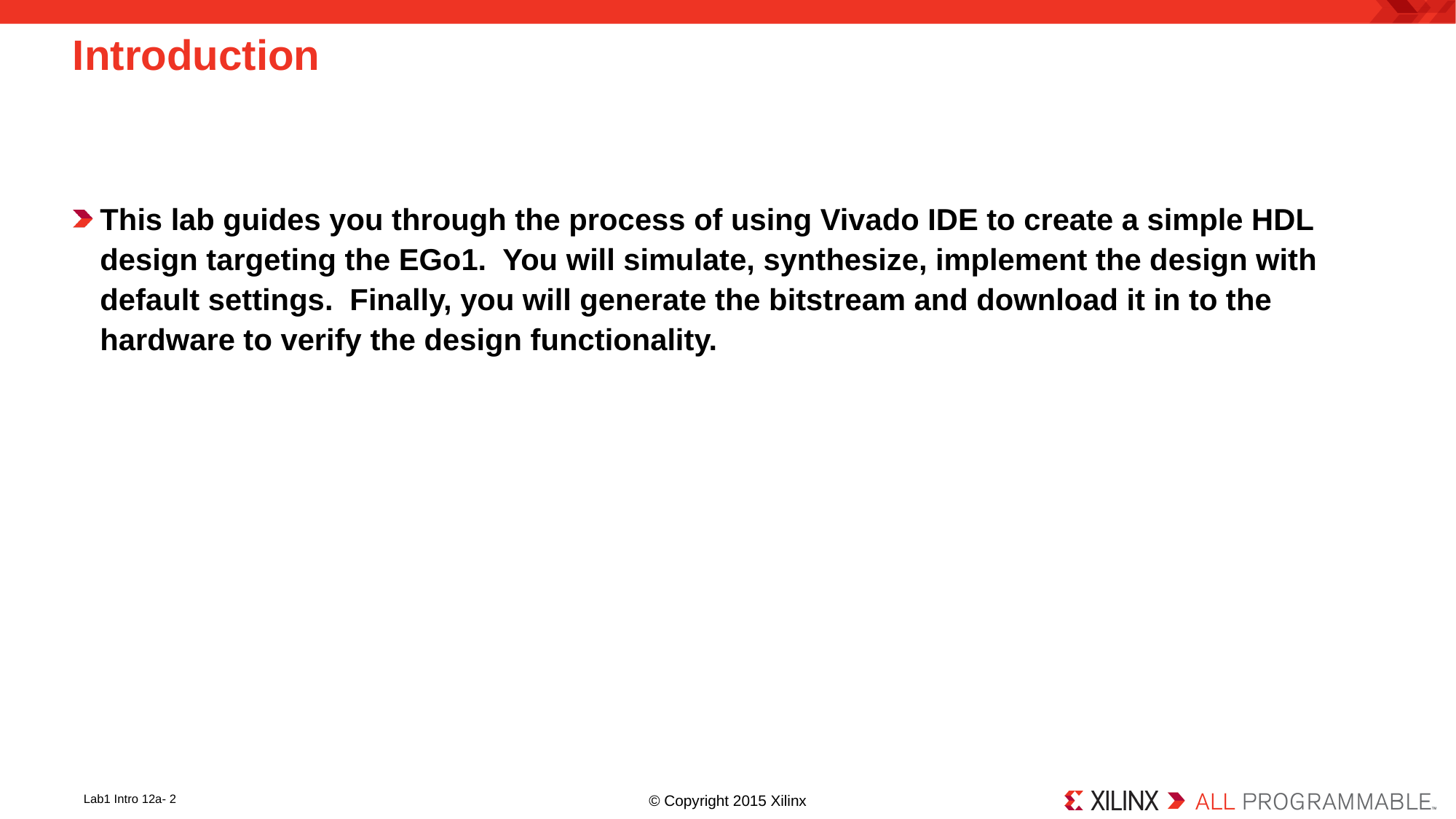

# Introduction
This lab guides you through the process of using Vivado IDE to create a simple HDL design targeting the EGo1.  You will simulate, synthesize, implement the design with default settings.  Finally, you will generate the bitstream and download it in to the hardware to verify the design functionality.
Lab1 Intro 12a- 2
© Copyright 2015 Xilinx